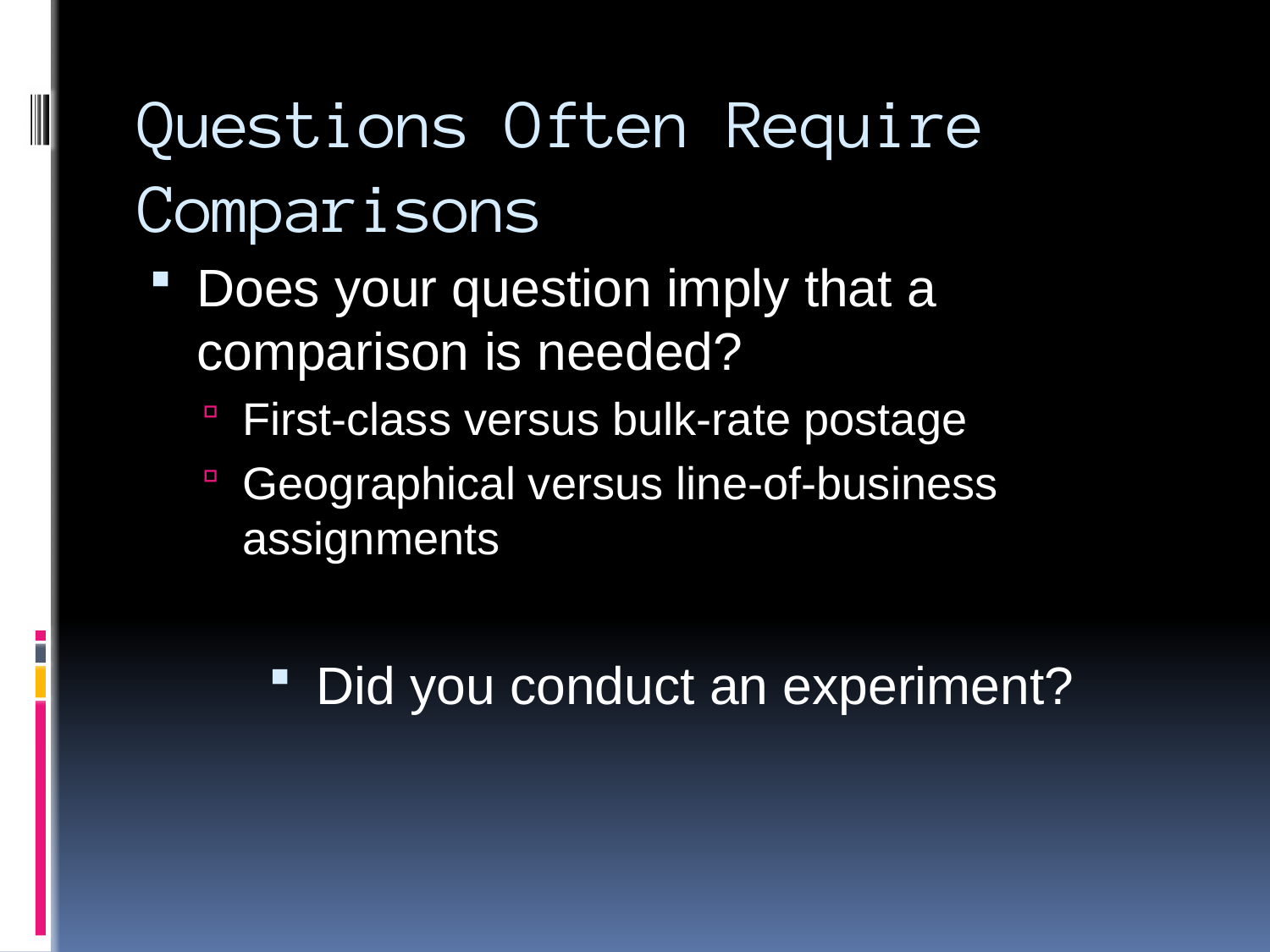

# Questions Often Require Comparisons
Does your question imply that a comparison is needed?
First-class versus bulk-rate postage
Geographical versus line-of-business assignments

Did you conduct an experiment?